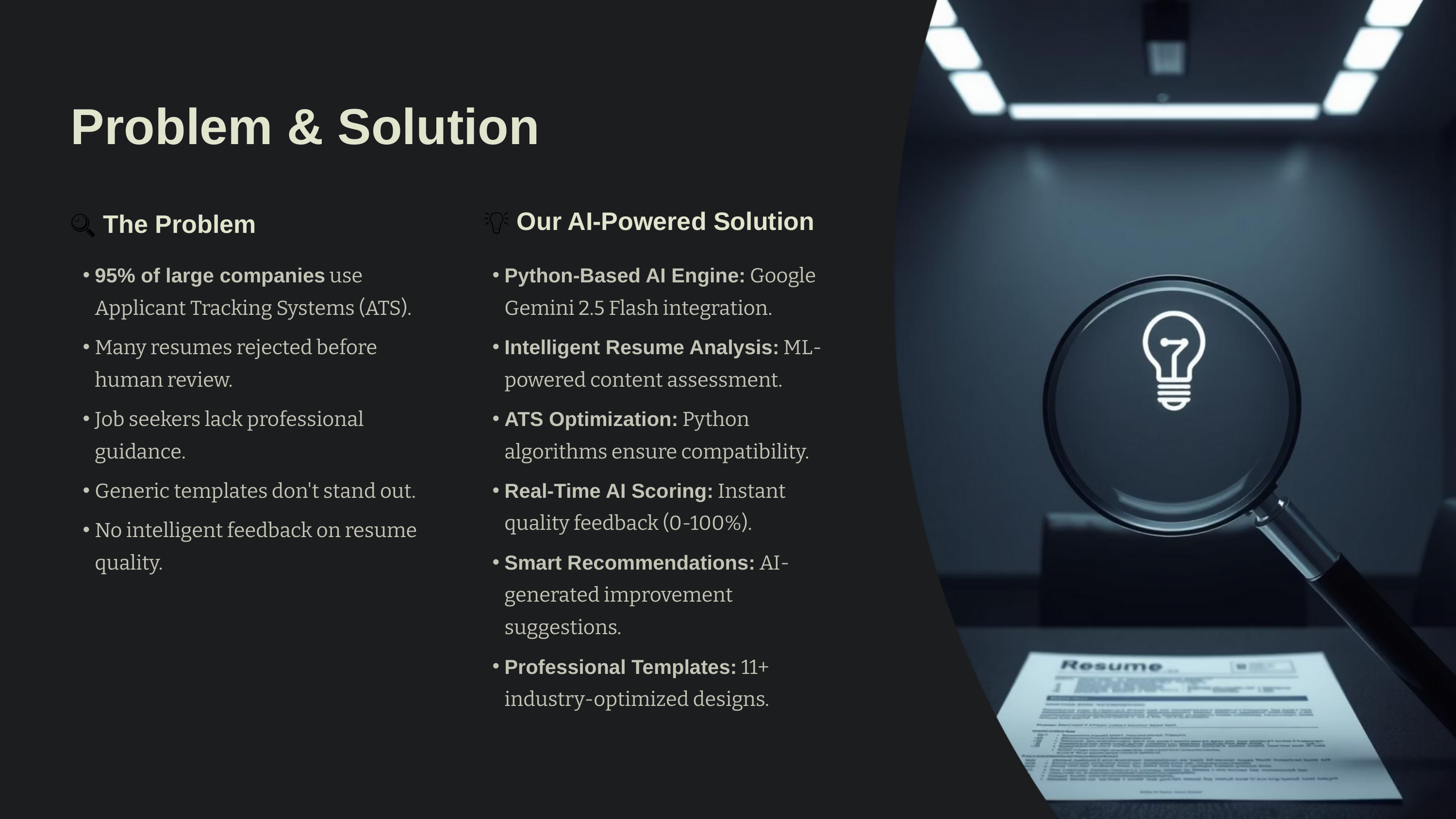

Problem & Solution
💡 Our AI-Powered Solution
🔍 The Problem
95% of large companies use Applicant Tracking Systems (ATS).
Python-Based AI Engine: Google Gemini 2.5 Flash integration.
Many resumes rejected before human review.
Intelligent Resume Analysis: ML-powered content assessment.
Job seekers lack professional guidance.
ATS Optimization: Python algorithms ensure compatibility.
Generic templates don't stand out.
Real-Time AI Scoring: Instant quality feedback (0-100%).
No intelligent feedback on resume quality.
Smart Recommendations: AI-generated improvement suggestions.
Professional Templates: 11+ industry-optimized designs.